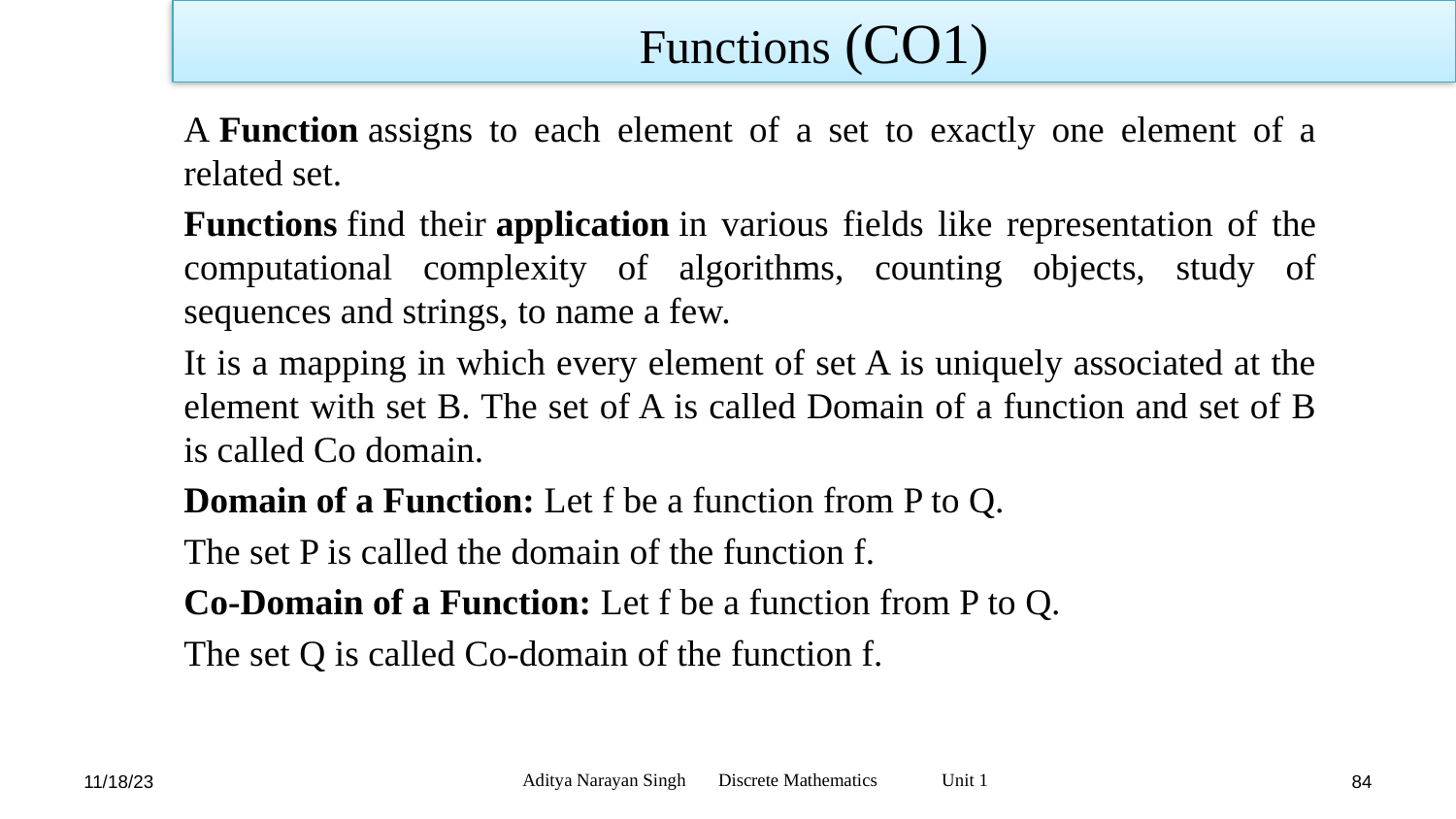

Functions (CO1)
A Function assigns to each element of a set to exactly one element of a related set.
Functions find their application in various fields like representation of the computational complexity of algorithms, counting objects, study of sequences and strings, to name a few.
It is a mapping in which every element of set A is uniquely associated at the element with set B. The set of A is called Domain of a function and set of B is called Co domain.
Domain of a Function: Let f be a function from P to Q.
The set P is called the domain of the function f.
Co-Domain of a Function: Let f be a function from P to Q.
The set Q is called Co-domain of the function f.
Aditya Narayan Singh       Discrete Mathematics              Unit 1
11/18/23
84